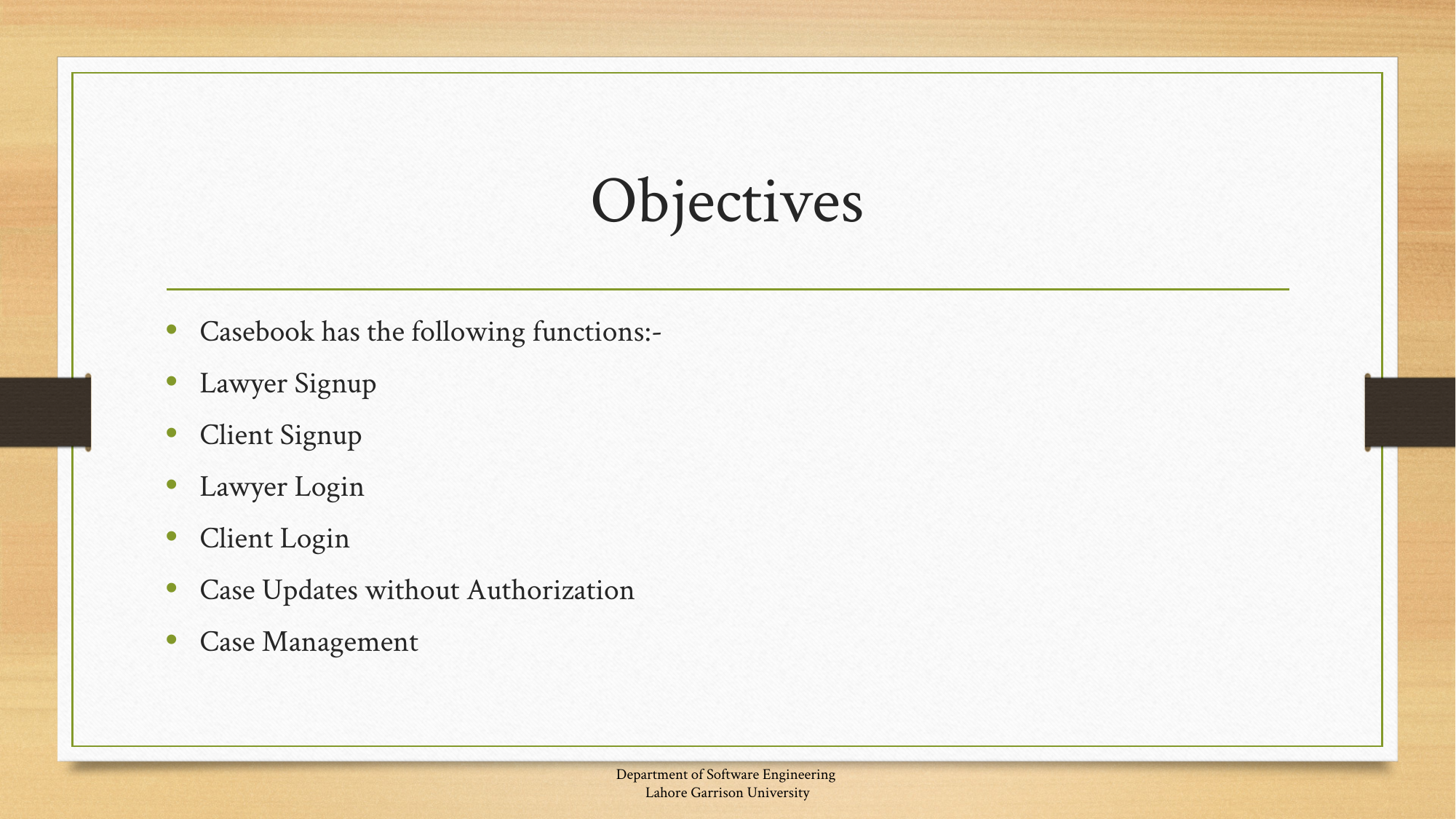

# Objectives
Casebook has the following functions:-
Lawyer Signup
Client Signup
Lawyer Login
Client Login
Case Updates without Authorization
Case Management

4
Department of Software Engineering
Lahore Garrison University